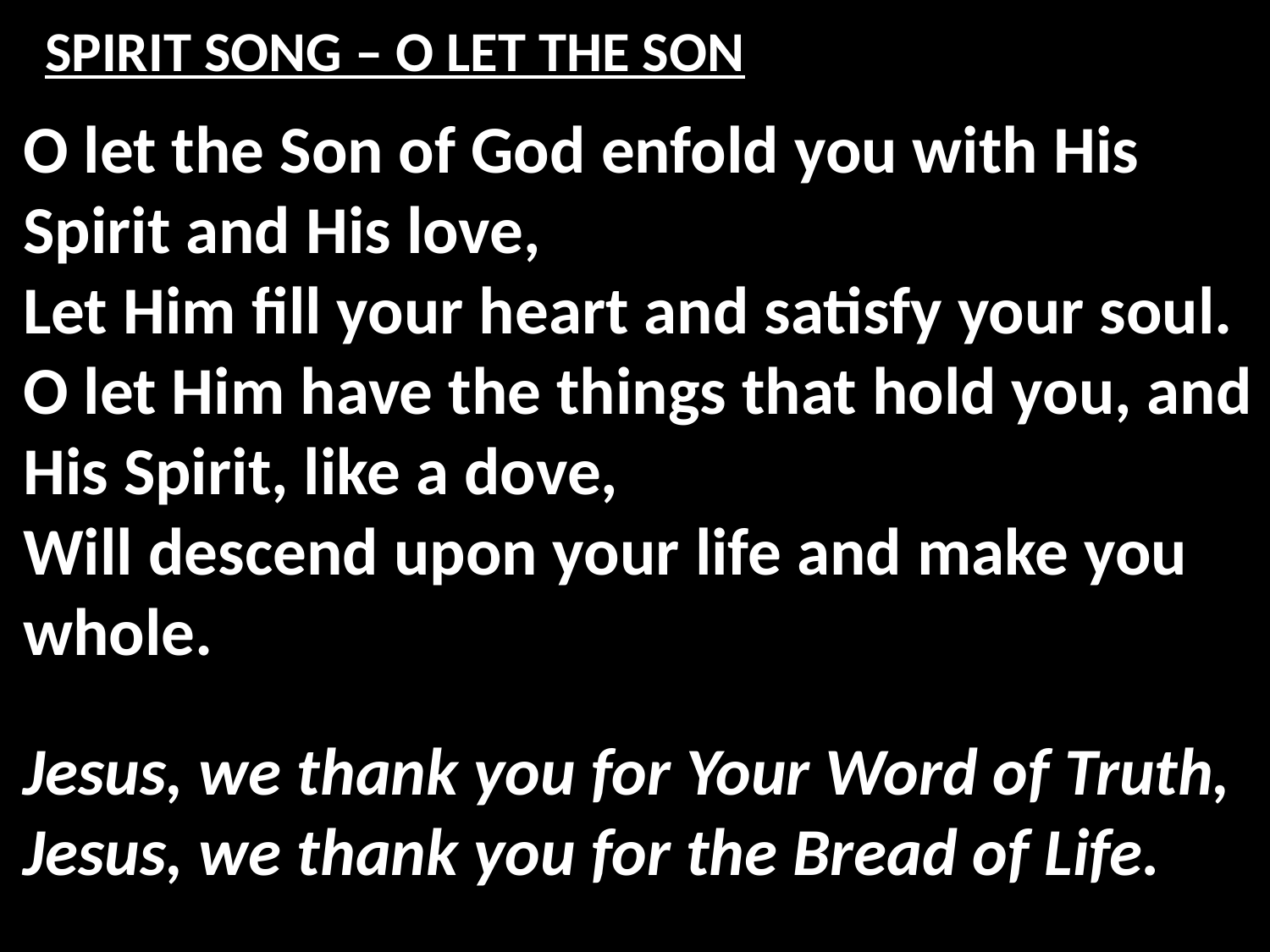

# SPIRIT SONG – O LET THE SON
O let the Son of God enfold you with His Spirit and His love,
Let Him fill your heart and satisfy your soul.
O let Him have the things that hold you, and His Spirit, like a dove,
Will descend upon your life and make you whole.

Jesus, we thank you for Your Word of Truth,
Jesus, we thank you for the Bread of Life.